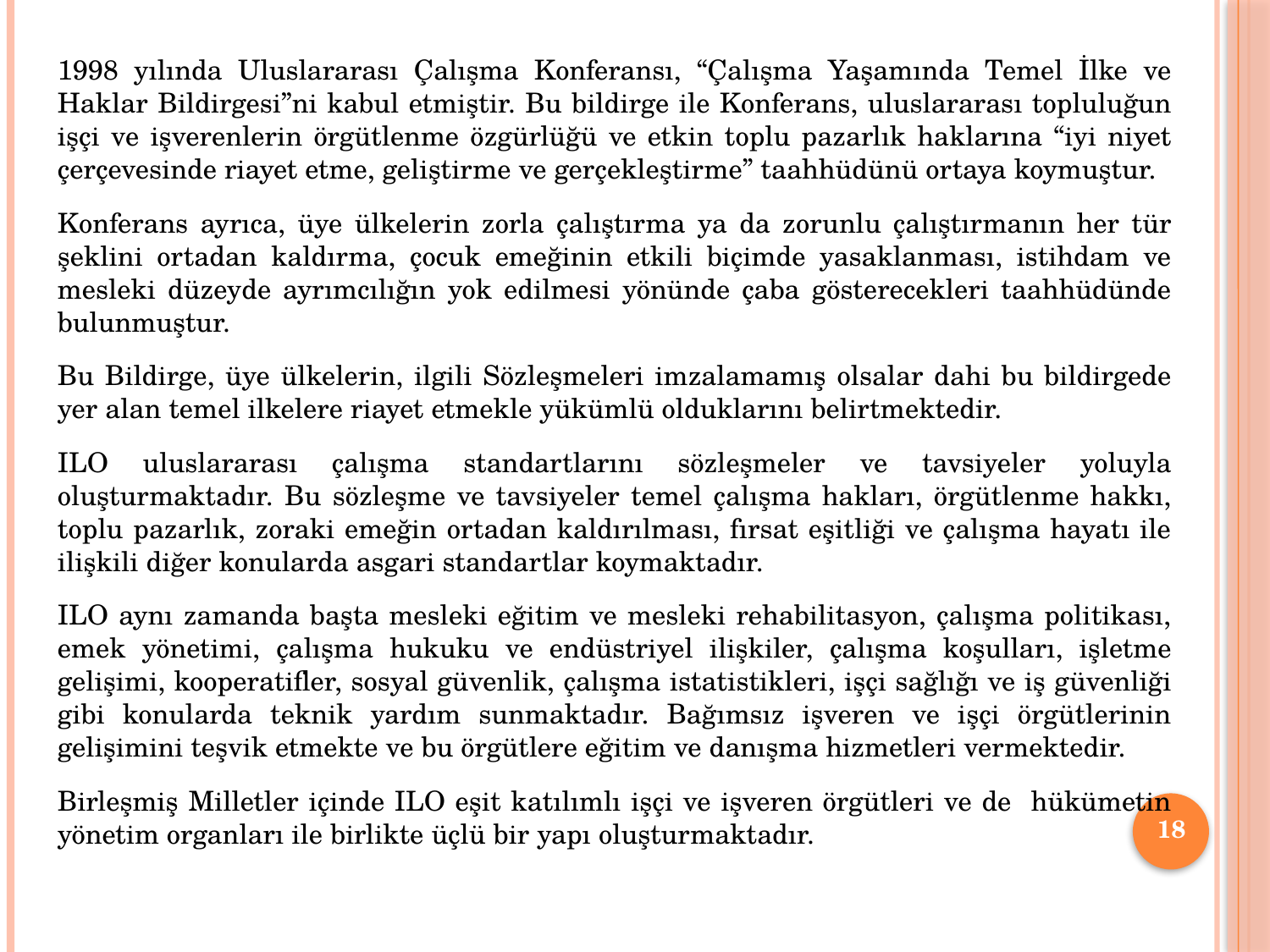

1998 yılında Uluslararası Çalışma Konferansı, “Çalışma Yaşamında Temel İlke ve Haklar Bildirgesi”ni kabul etmiştir. Bu bildirge ile Konferans, uluslararası topluluğun işçi ve işverenlerin örgütlenme özgürlüğü ve etkin toplu pazarlık haklarına “iyi niyet çerçevesinde riayet etme, geliştirme ve gerçekleştirme” taahhüdünü ortaya koymuştur.
Konferans ayrıca, üye ülkelerin zorla çalıştırma ya da zorunlu çalıştırmanın her tür şeklini ortadan kaldırma, çocuk emeğinin etkili biçimde yasaklanması, istihdam ve mesleki düzeyde ayrımcılığın yok edilmesi yönünde çaba gösterecekleri taahhüdünde bulunmuştur.
Bu Bildirge, üye ülkelerin, ilgili Sözleşmeleri imzalamamış olsalar dahi bu bildirgede yer alan temel ilkelere riayet etmekle yükümlü olduklarını belirtmektedir.
ILO uluslararası çalışma standartlarını sözleşmeler ve tavsiyeler yoluyla oluşturmaktadır. Bu sözleşme ve tavsiyeler temel çalışma hakları, örgütlenme hakkı, toplu pazarlık, zoraki emeğin ortadan kaldırılması, fırsat eşitliği ve çalışma hayatı ile ilişkili diğer konularda asgari standartlar koymaktadır.
ILO aynı zamanda başta mesleki eğitim ve mesleki rehabilitasyon, çalışma politikası, emek yönetimi, çalışma hukuku ve endüstriyel ilişkiler, çalışma koşulları, işletme gelişimi, kooperatifler, sosyal güvenlik, çalışma istatistikleri, işçi sağlığı ve iş güvenliği gibi konularda teknik yardım sunmaktadır. Bağımsız işveren ve işçi örgütlerinin gelişimini teşvik etmekte ve bu örgütlere eğitim ve danışma hizmetleri vermektedir.
Birleşmiş Milletler içinde ILO eşit katılımlı işçi ve işveren örgütleri ve de  hükümetin yönetim organları ile birlikte üçlü bir yapı oluşturmaktadır.
18